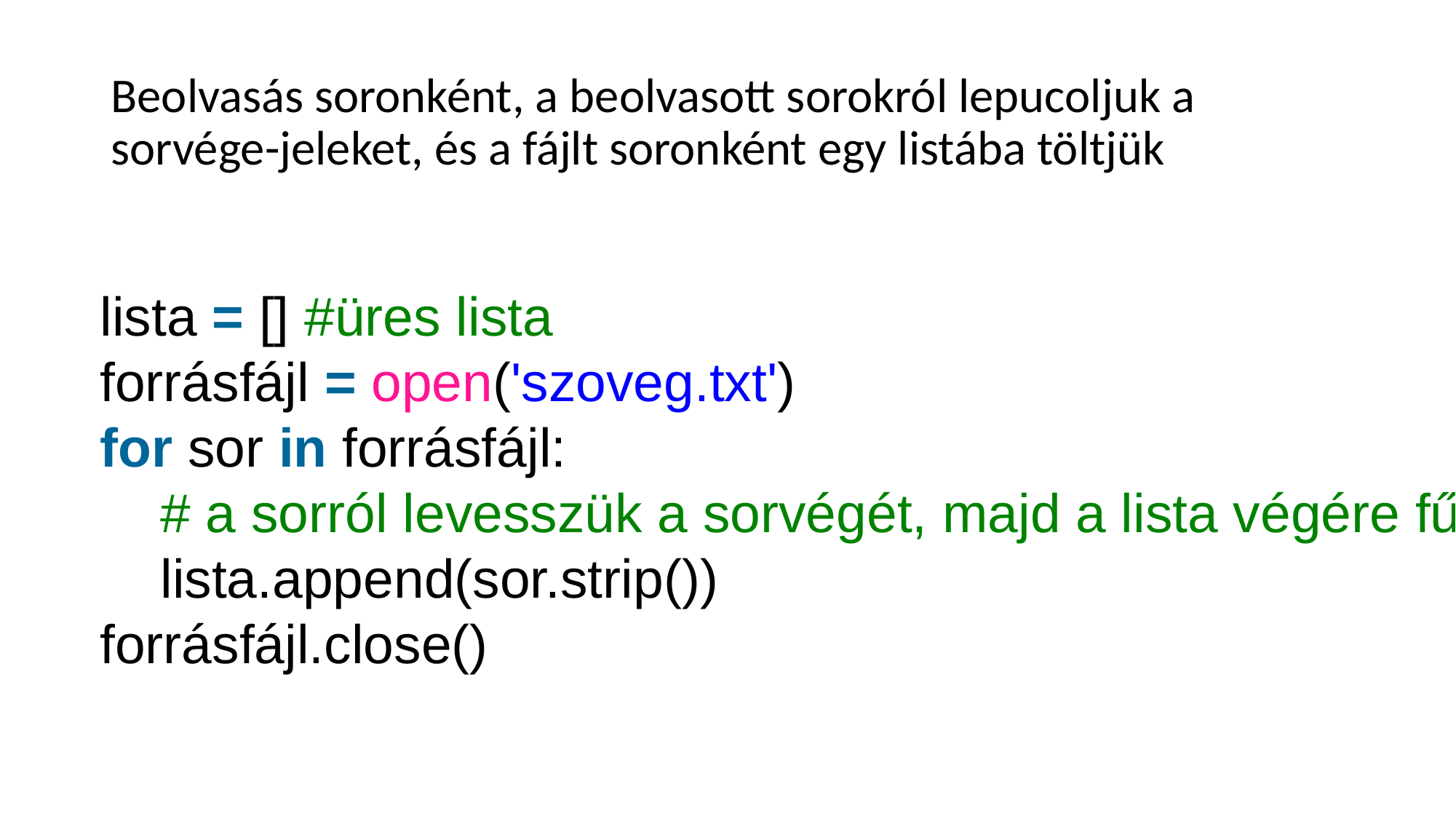

# Beolvasás soronként, a beolvasott sorokról lepucoljuk a sorvége-jeleket, és a fájlt soronként egy listába töltjük
lista = [] #üres lista
forrásfájl = open('szoveg.txt')
for sor in forrásfájl:
    # a sorról levesszük a sorvégét, majd a lista végére fűzzük
    lista.append(sor.strip())
forrásfájl.close()